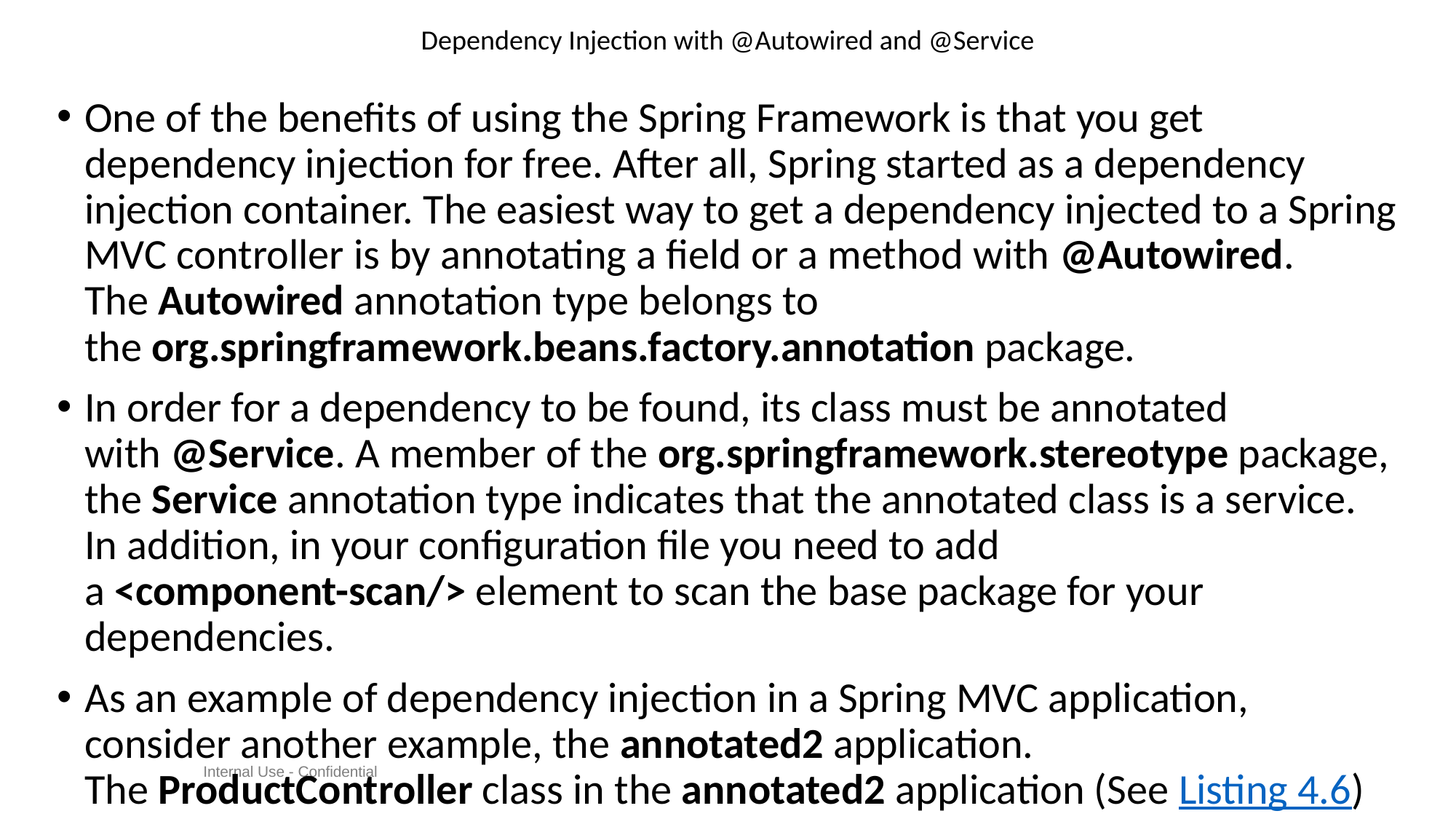

# Dependency Injection with @Autowired and @Service
One of the benefits of using the Spring Framework is that you get dependency injection for free. After all, Spring started as a dependency injection container. The easiest way to get a dependency injected to a Spring MVC controller is by annotating a field or a method with @Autowired. The Autowired annotation type belongs to the org.springframework.beans.factory.annotation package.
In order for a dependency to be found, its class must be annotated with @Service. A member of the org.springframework.stereotype package, the Service annotation type indicates that the annotated class is a service. In addition, in your configuration file you need to add a <component-scan/> element to scan the base package for your dependencies.
As an example of dependency injection in a Spring MVC application, consider another example, the annotated2 application. The ProductController class in the annotated2 application (See Listing 4.6) has been modified from the identically named class in annotated1.